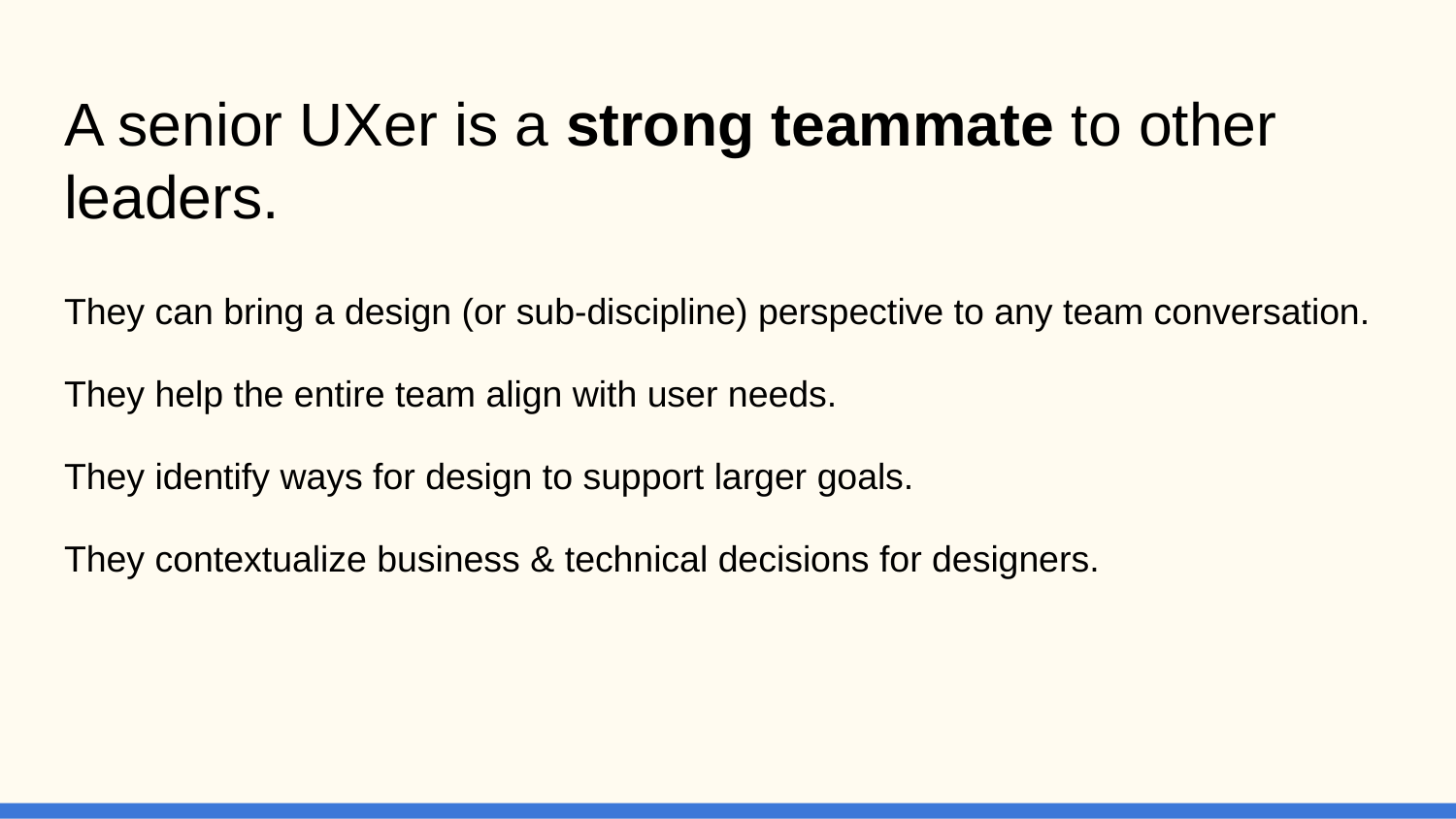

# A senior UXer is a strong teammate to other leaders.
They can bring a design (or sub-discipline) perspective to any team conversation.
They help the entire team align with user needs.
They identify ways for design to support larger goals.
They contextualize business & technical decisions for designers.